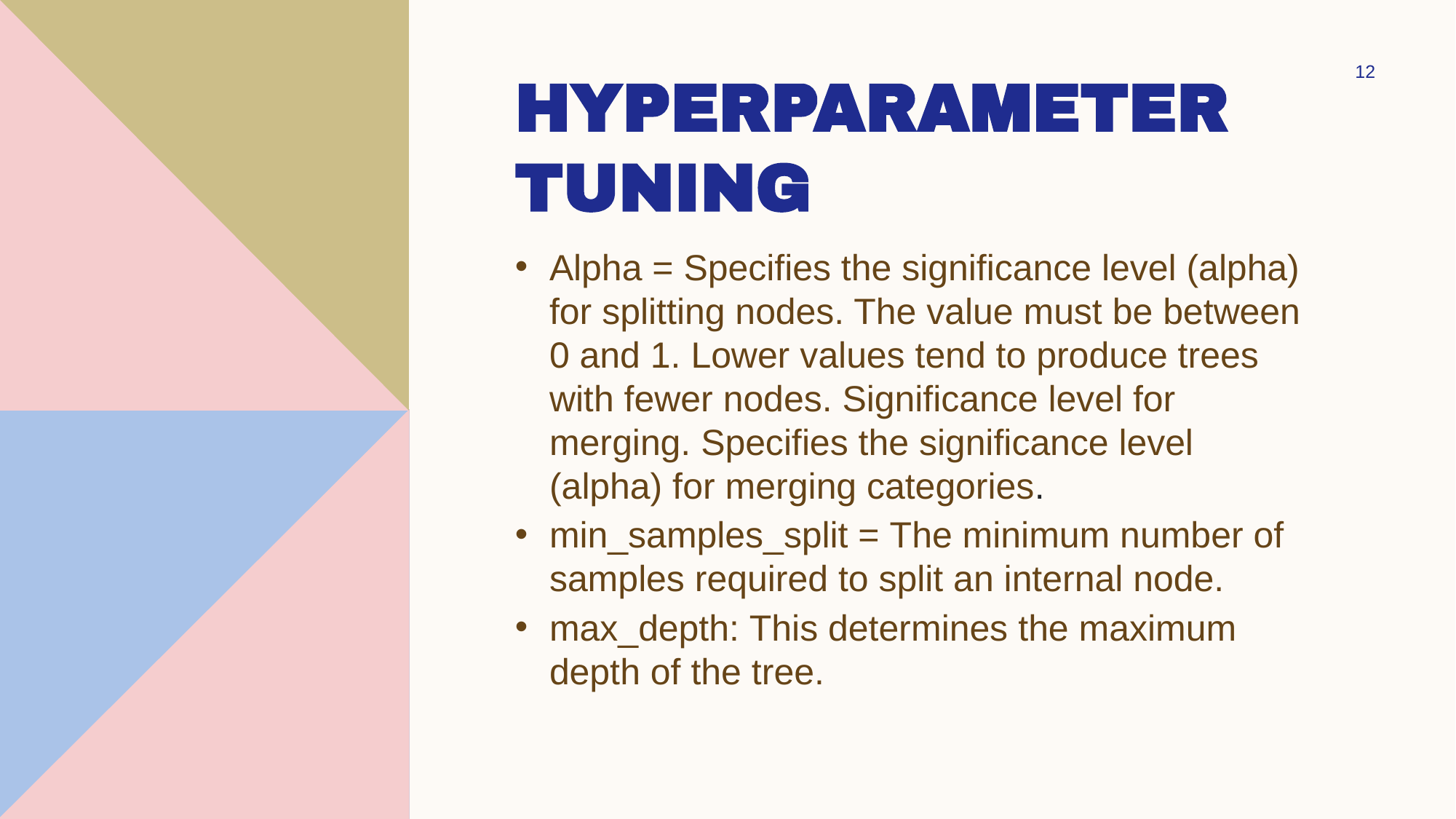

12
# Hyperparameter tuning
Alpha = Specifies the significance level (alpha) for splitting nodes. The value must be between 0 and 1. Lower values tend to produce trees with fewer nodes. Significance level for merging. Specifies the significance level (alpha) for merging categories.
min_samples_split = The minimum number of samples required to split an internal node.
max_depth: This determines the maximum depth of the tree.